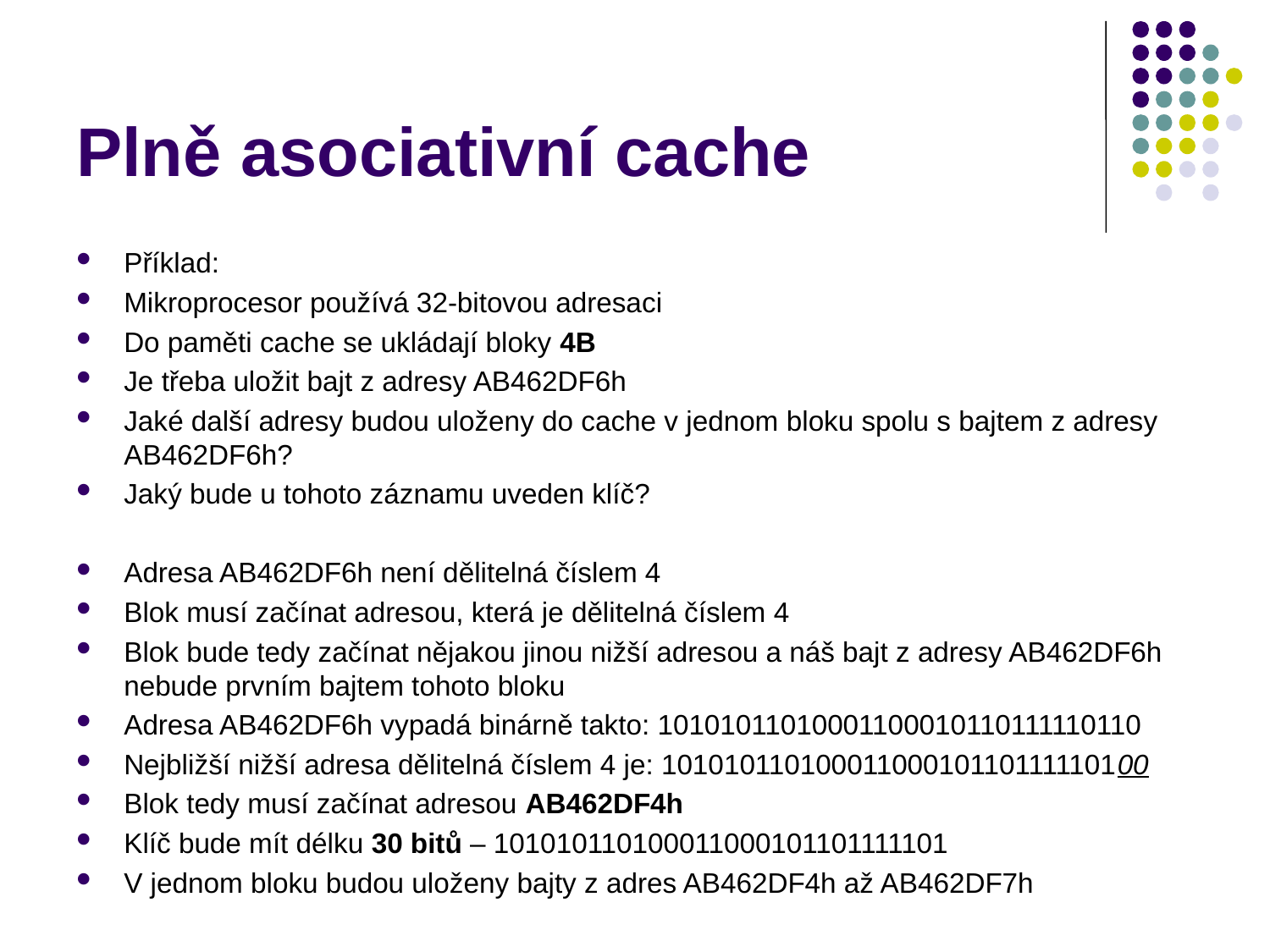

# Plně asociativní cache
Příklad:
Mikroprocesor používá 32-bitovou adresaci
Do paměti cache se ukládají bloky 4B
Je třeba uložit bajt z adresy AB462DF6h
Jaké další adresy budou uloženy do cache v jednom bloku spolu s bajtem z adresy AB462DF6h?
Jaký bude u tohoto záznamu uveden klíč?

Adresa AB462DF6h není dělitelná číslem 4
Blok musí začínat adresou, která je dělitelná číslem 4
Blok bude tedy začínat nějakou jinou nižší adresou a náš bajt z adresy AB462DF6h nebude prvním bajtem tohoto bloku
Adresa AB462DF6h vypadá binárně takto: 10101011010001100010110111110110
Nejbližší nižší adresa dělitelná číslem 4 je: 10101011010001100010110111110100
Blok tedy musí začínat adresou AB462DF4h
Klíč bude mít délku 30 bitů – 101010110100011000101101111101
V jednom bloku budou uloženy bajty z adres AB462DF4h až AB462DF7h